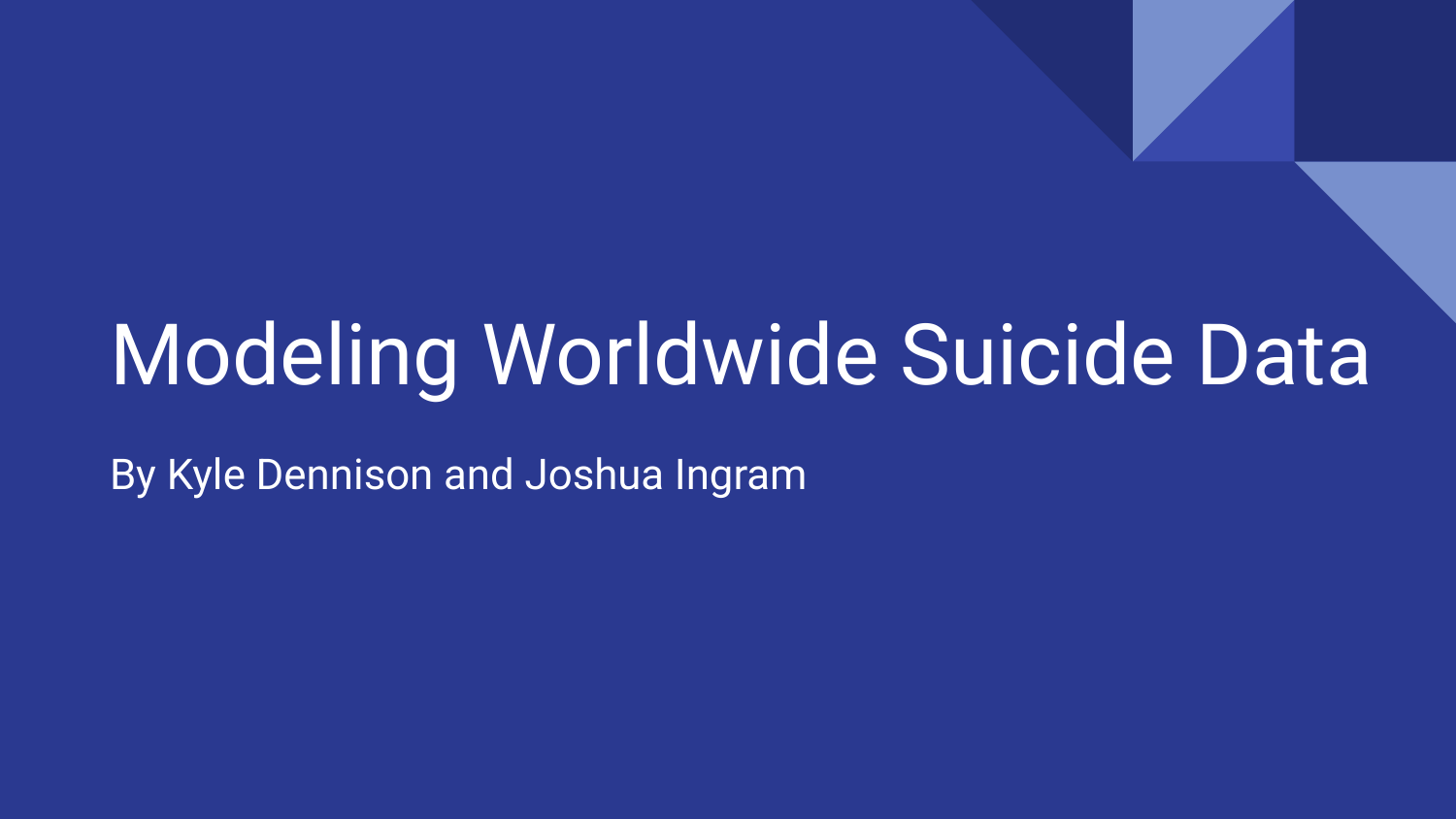

# Modeling Worldwide Suicide Data
By Kyle Dennison and Joshua Ingram